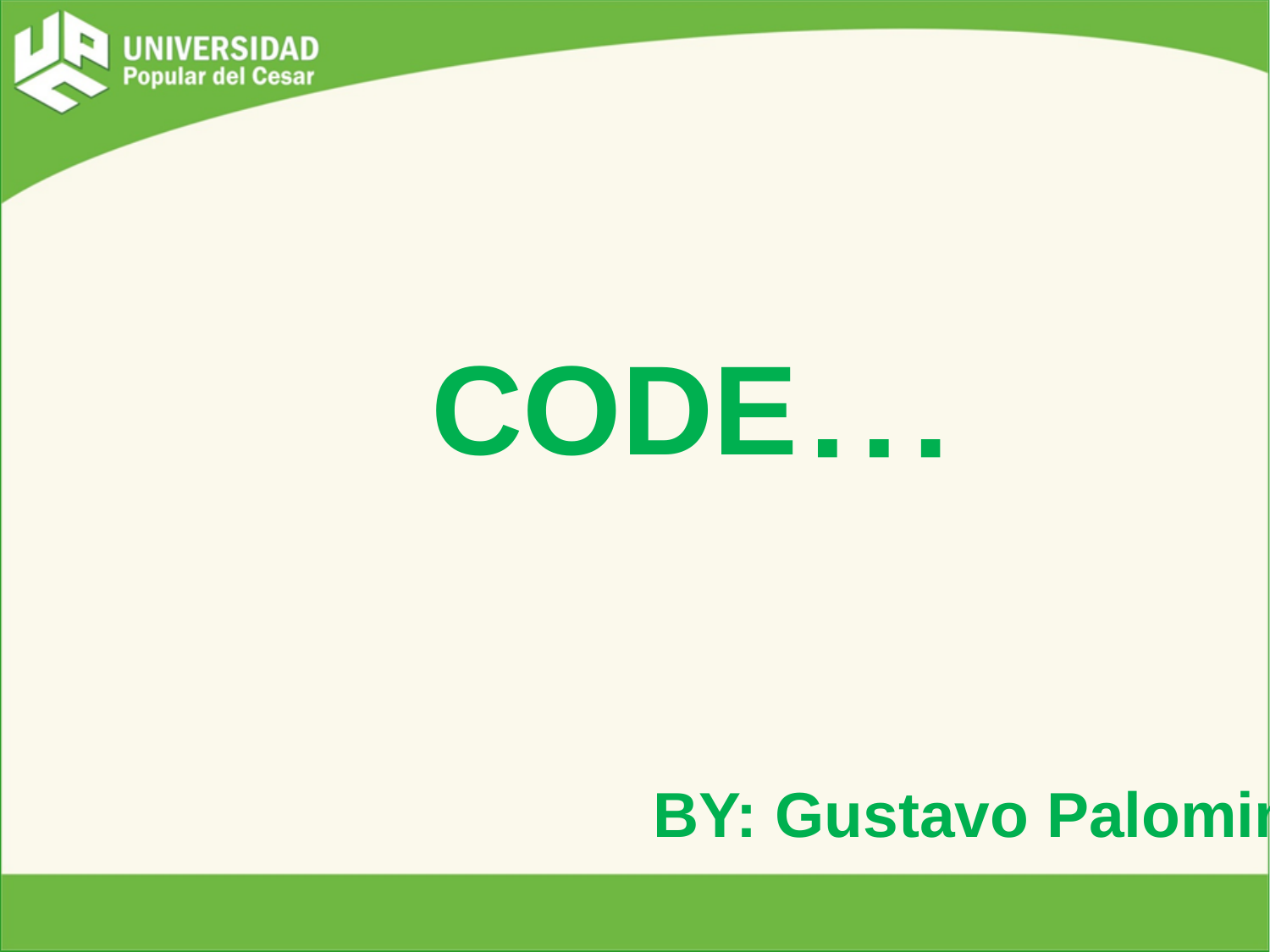

CODE
# . . .
BY: Gustavo Palomino